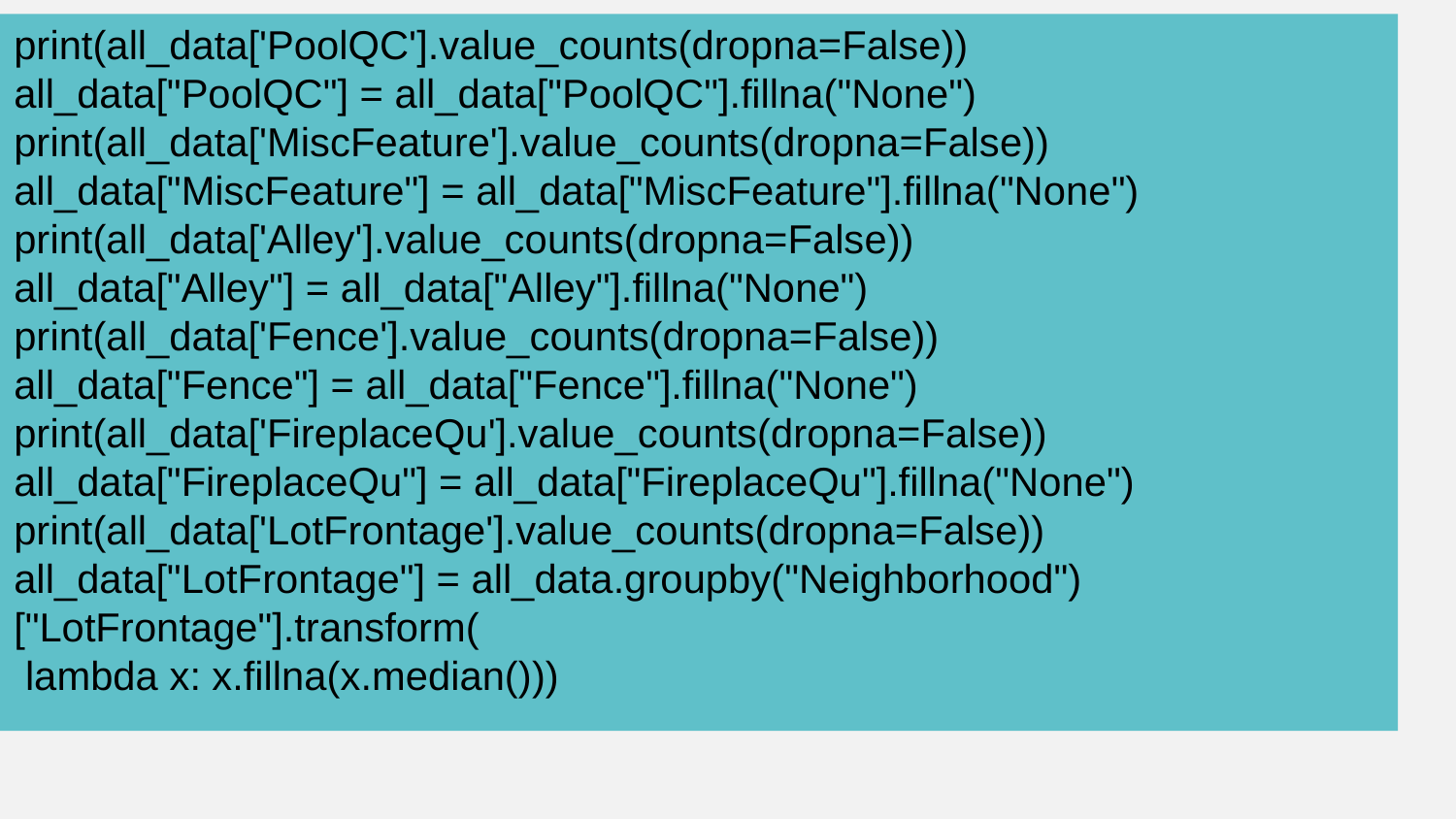

print(all_data['PoolQC'].value_counts(dropna=False))
all_data["PoolQC"] = all_data["PoolQC"].fillna("None")
print(all_data['MiscFeature'].value_counts(dropna=False))
all_data["MiscFeature"] = all_data["MiscFeature"].fillna("None")
print(all_data['Alley'].value_counts(dropna=False))
all_data["Alley"] = all_data["Alley"].fillna("None")
print(all_data['Fence'].value_counts(dropna=False))
all_data["Fence"] = all_data["Fence"].fillna("None")
print(all_data['FireplaceQu'].value_counts(dropna=False))
all_data["FireplaceQu"] = all_data["FireplaceQu"].fillna("None")
print(all_data['LotFrontage'].value_counts(dropna=False))
all_data["LotFrontage"] = all_data.groupby("Neighborhood")["LotFrontage"].transform(
 lambda x: x.fillna(x.median()))